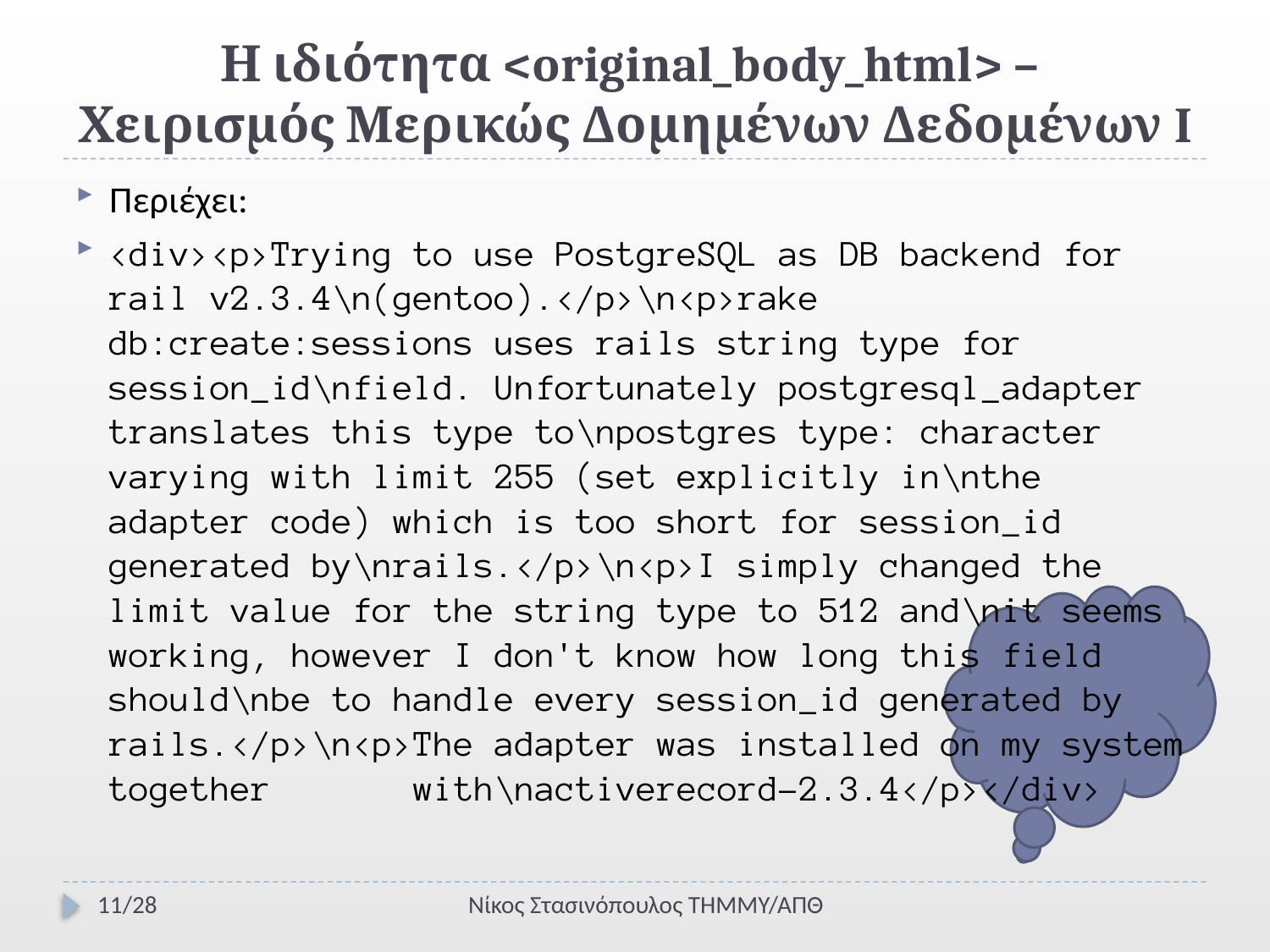

# Η ιδιότητα <original_body_html> – Χειρισμός Μερικώς Δομημένων Δεδομένων I
Περιέχει:
<div><p>Trying to use PostgreSQL as DB backend for rail v2.3.4\n(gentoo).</p>\n<p>rake db:create:sessions uses rails string type for session_id\nfield. Unfortunately postgresql_adapter translates this type to\npostgres type: character varying with limit 255 (set explicitly in\nthe adapter code) which is too short for session_id generated by\nrails.</p>\n<p>I simply changed the limit value for the string type to 512 and\nit seems working, however I don't know how long this field should\nbe to handle every session_id generated by rails.</p>\n<p>The adapter was installed on my system together       with\nactiverecord-2.3.4</p></div>

11/28
Νίκος Στασινόπουλος ΤΗΜΜΥ/ΑΠΘ